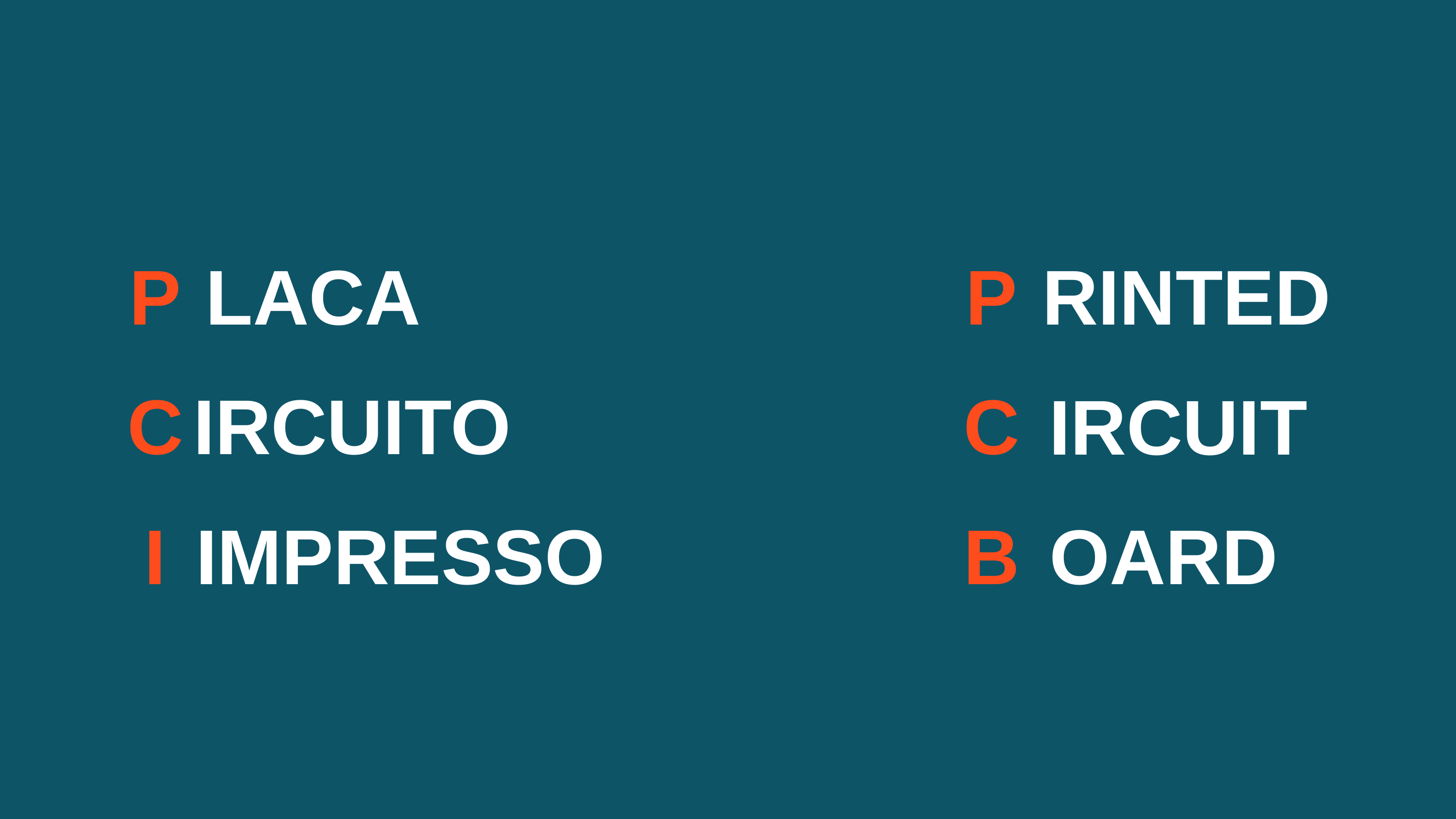

P
LACA
P
RINTED
C
C
IRCUITO
IRCUIT
I
B
IMPRESSO
OARD